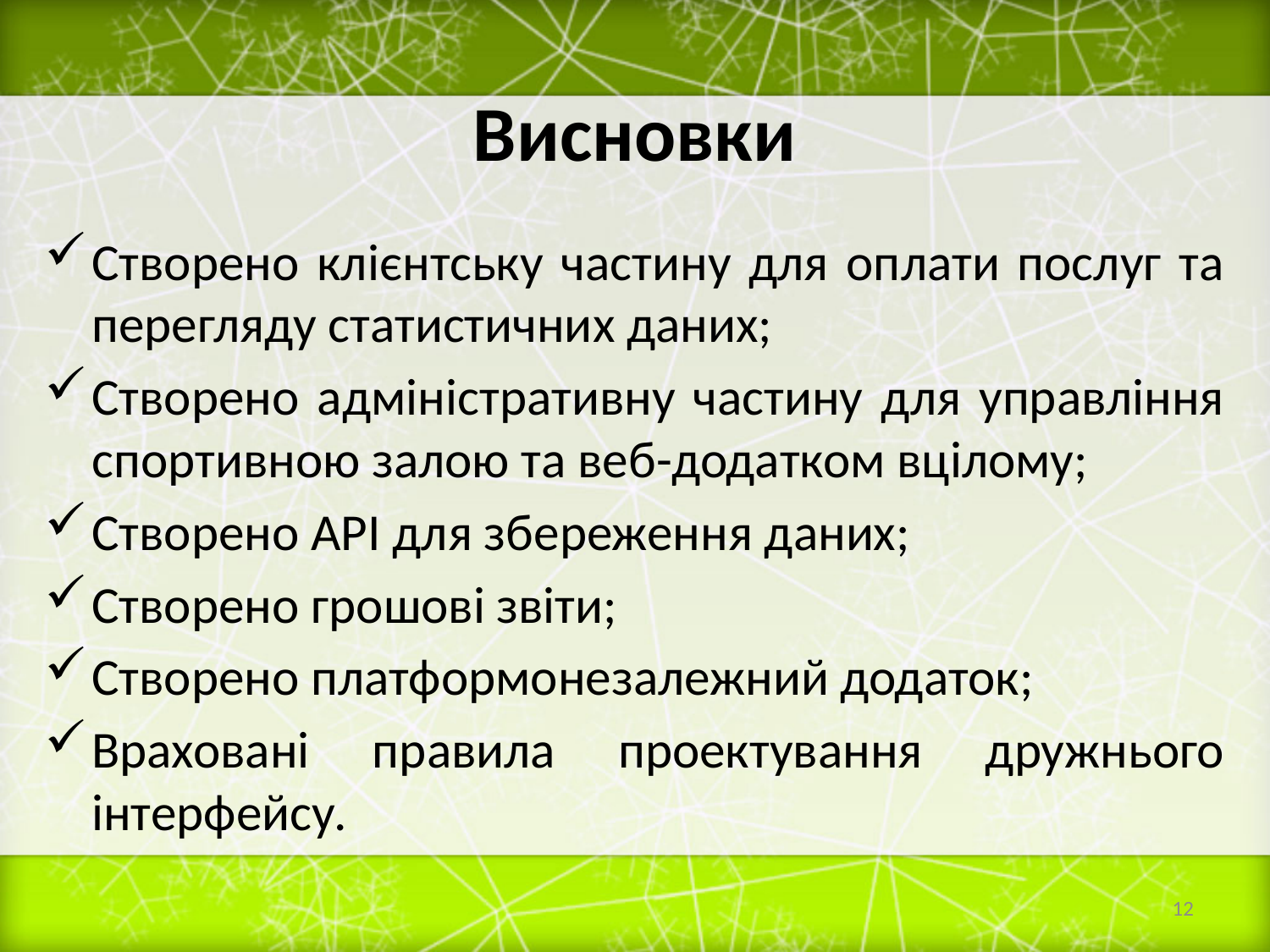

# Висновки
Створено клієнтську частину для оплати послуг та перегляду статистичних даних;
Створено адміністративну частину для управління спортивною залою та веб-додатком вцілому;
Створено АРІ для збереження даних;
Створено грошові звіти;
Створено платформонезалежний додаток;
Враховані правила проектування дружнього інтерфейсу.
12